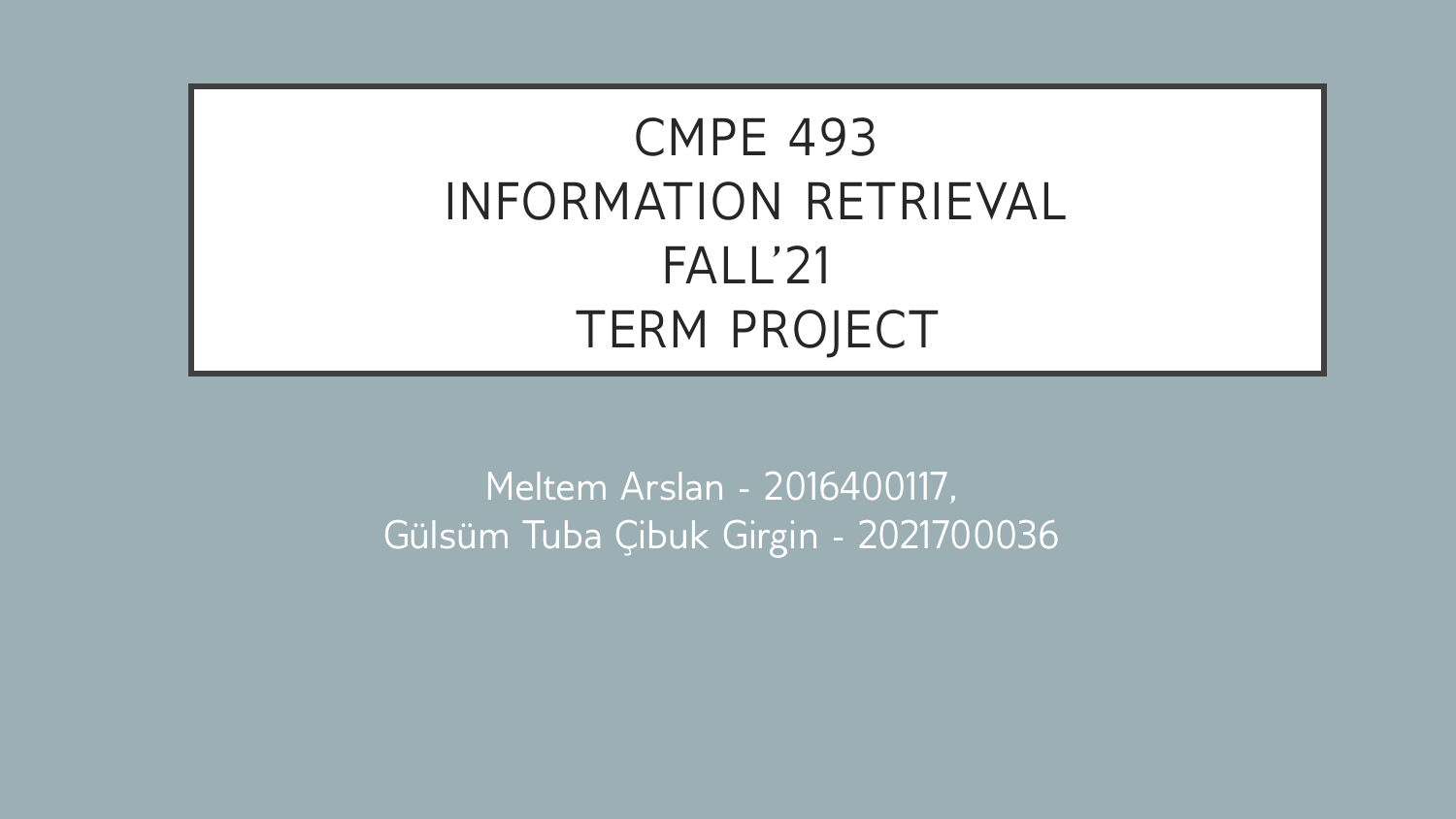

# Cmpe 493 Information retrieval Fall’21 Term Project
Meltem Arslan - 2016400117,
Gülsüm Tuba Çibuk Girgin - 2021700036